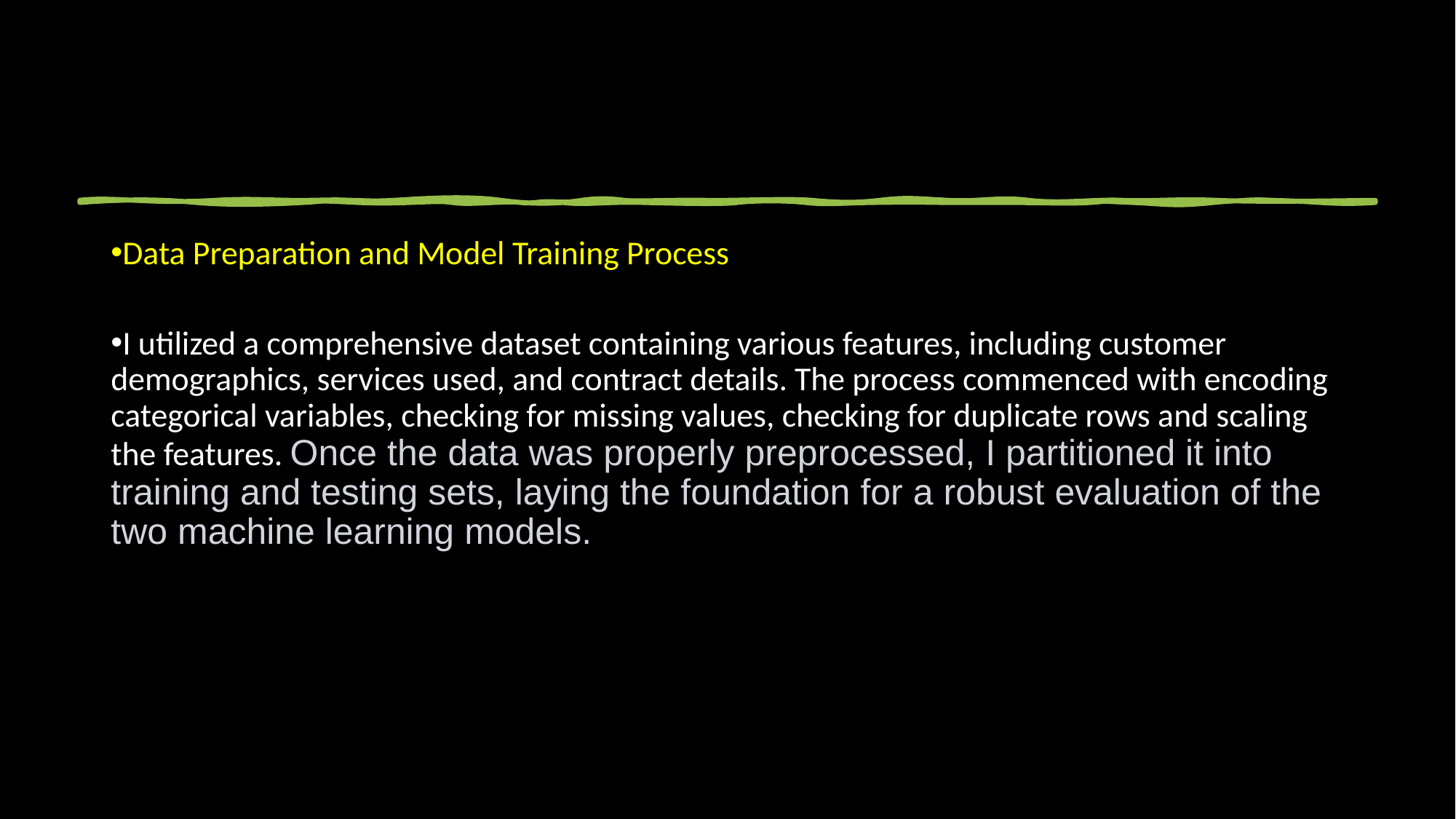

Data Preparation and Model Training Process

I utilized a comprehensive dataset containing various features, including customer demographics, services used, and contract details. The process commenced with encoding categorical variables, checking for missing values, checking for duplicate rows and scaling the features. Once the data was properly preprocessed, I partitioned it into training and testing sets, laying the foundation for a robust evaluation of the two machine learning models.